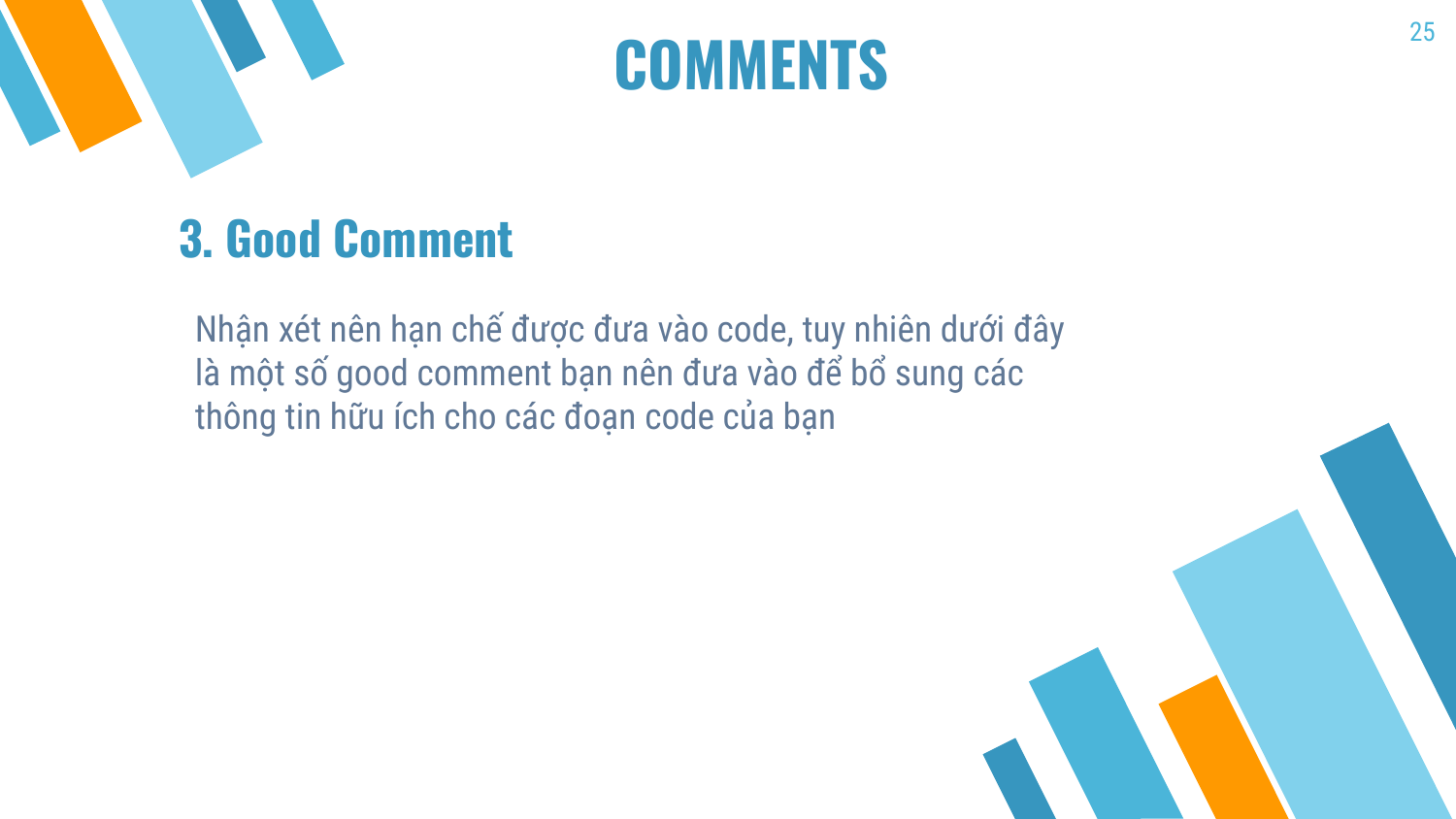

25
# COMMENTS
3. Good Comment

Nhận xét nên hạn chế được đưa vào code, tuy nhiên dưới đây là một số good comment bạn nên đưa vào để bổ sung các thông tin hữu ích cho các đoạn code của bạn